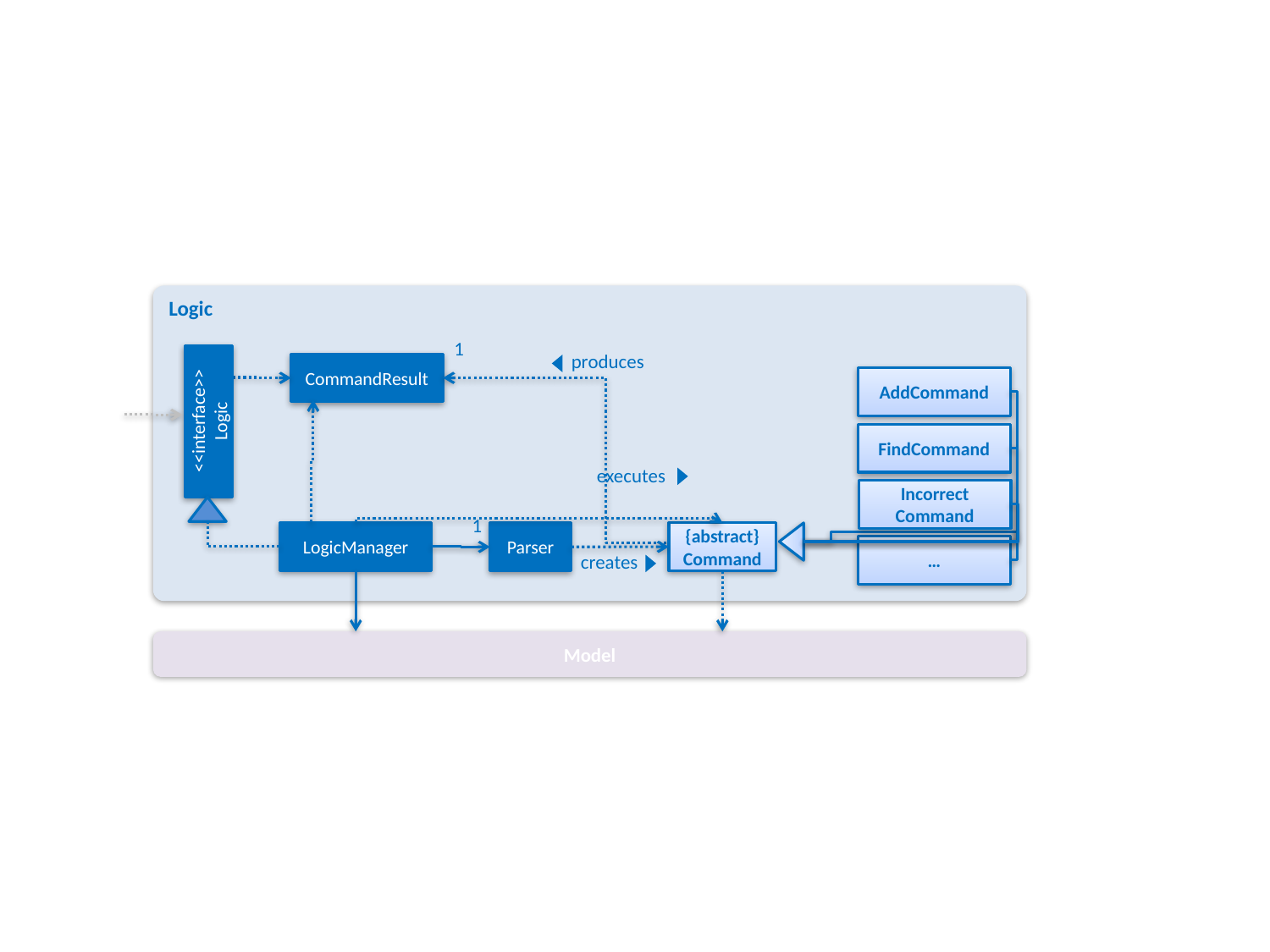

Logic
1
produces

CommandResult
AddCommand
<<interface>>
Logic
FindCommand
executes

Incorrect
Command

1
LogicManager
{abstract}
Command
Parser

…
creates

Model